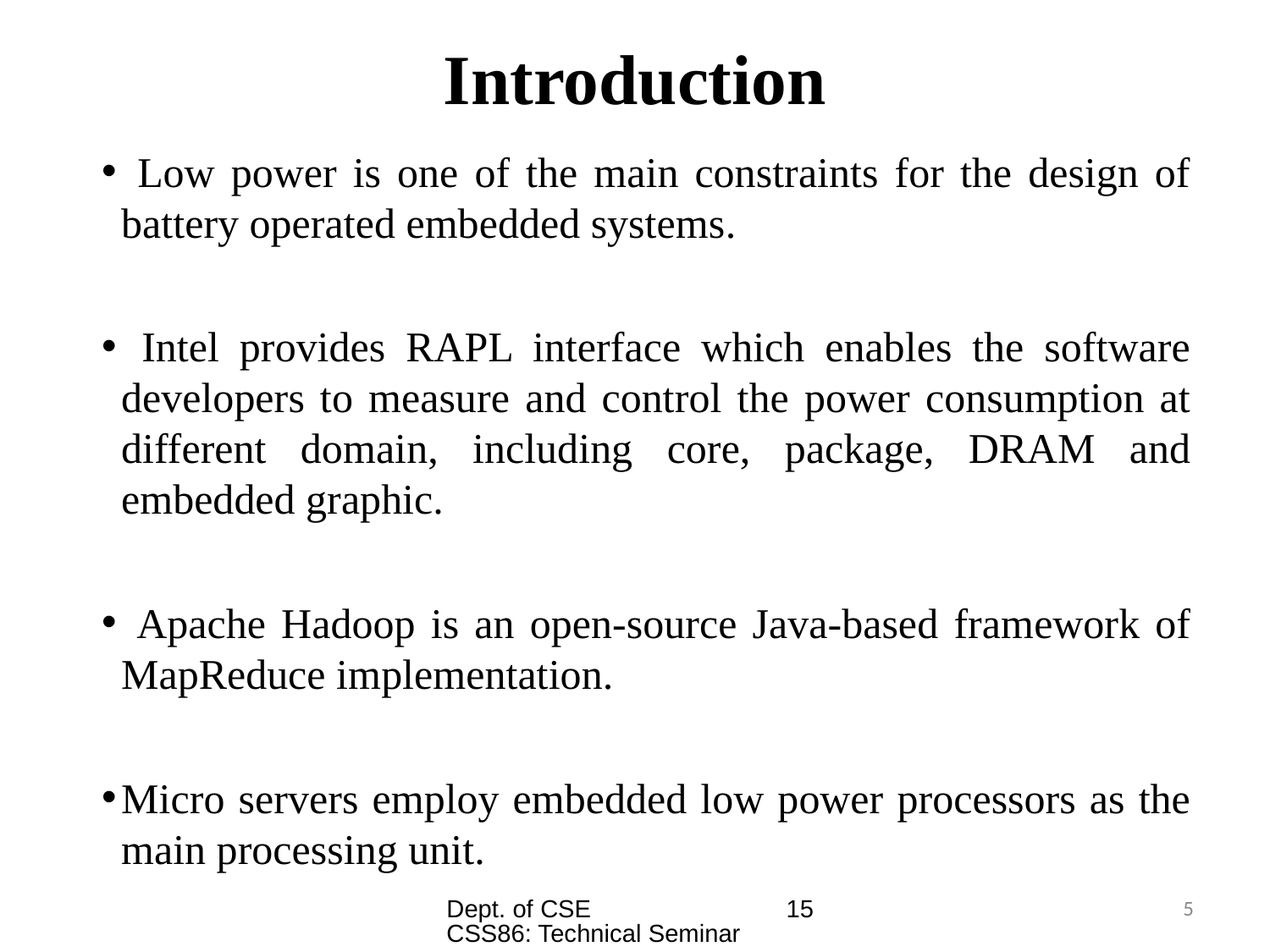

# Introduction
 Low power is one of the main constraints for the design of battery operated embedded systems.

 Intel provides RAPL interface which enables the software developers to measure and control the power consumption at different domain, including core, package, DRAM and embedded graphic.

 Apache Hadoop is an open-source Java-based framework of MapReduce implementation.

Micro servers employ embedded low power processors as the main processing unit.
Dept. of CSE                            15CSS86: Technical Seminar
5